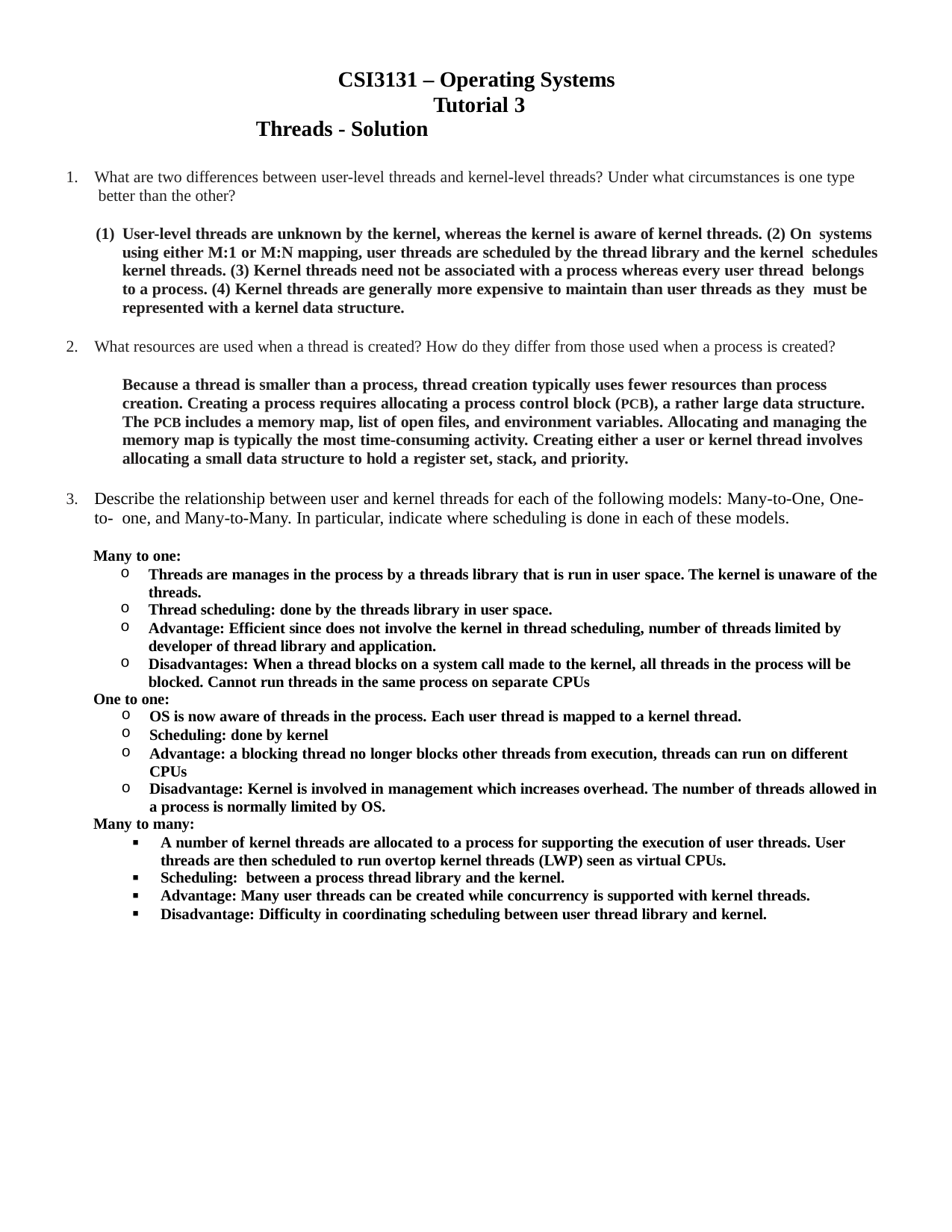

CSI3131 – Operating Systems  Tutorial 3
Threads - Solution

What are two differences between user-level threads and kernel-level threads? Under what circumstances is one type  better than the other?

User-level threads are unknown by the kernel, whereas the kernel is aware of kernel threads. (2) On  systems using either M:1 or M:N mapping, user threads are scheduled by the thread library and the kernel  schedules kernel threads. (3) Kernel threads need not be associated with a process whereas every user thread  belongs to a process. (4) Kernel threads are generally more expensive to maintain than user threads as they  must be represented with a kernel data structure.

What resources are used when a thread is created? How do they differ from those used when a process is created?

Because a thread is smaller than a process, thread creation typically uses fewer resources than process  creation. Creating a process requires allocating a process control block (PCB), a rather large data structure.  The PCB includes a memory map, list of open files, and environment variables. Allocating and managing the  memory map is typically the most time-consuming activity. Creating either a user or kernel thread involves  allocating a small data structure to hold a register set, stack, and priority.

Describe the relationship between user and kernel threads for each of the following models: Many-to-One, One-to-  one, and Many-to-Many. In particular, indicate where scheduling is done in each of these models.

Many to one:
Threads are manages in the process by a threads library that is run in user space. The kernel is unaware of the  threads.
Thread scheduling: done by the threads library in user space.
Advantage: Efficient since does not involve the kernel in thread scheduling, number of threads limited by  developer of thread library and application.
Disadvantages: When a thread blocks on a system call made to the kernel, all threads in the process will be  blocked. Cannot run threads in the same process on separate CPUs
One to one:
OS is now aware of threads in the process. Each user thread is mapped to a kernel thread.
Scheduling: done by kernel
Advantage: a blocking thread no longer blocks other threads from execution, threads can run on different  CPUs
Disadvantage: Kernel is involved in management which increases overhead. The number of threads allowed in  a process is normally limited by OS.
Many to many:
A number of kernel threads are allocated to a process for supporting the execution of user threads. User  threads are then scheduled to run overtop kernel threads (LWP) seen as virtual CPUs.
Scheduling: between a process thread library and the kernel.
Advantage: Many user threads can be created while concurrency is supported with kernel threads.
Disadvantage: Difficulty in coordinating scheduling between user thread library and kernel.